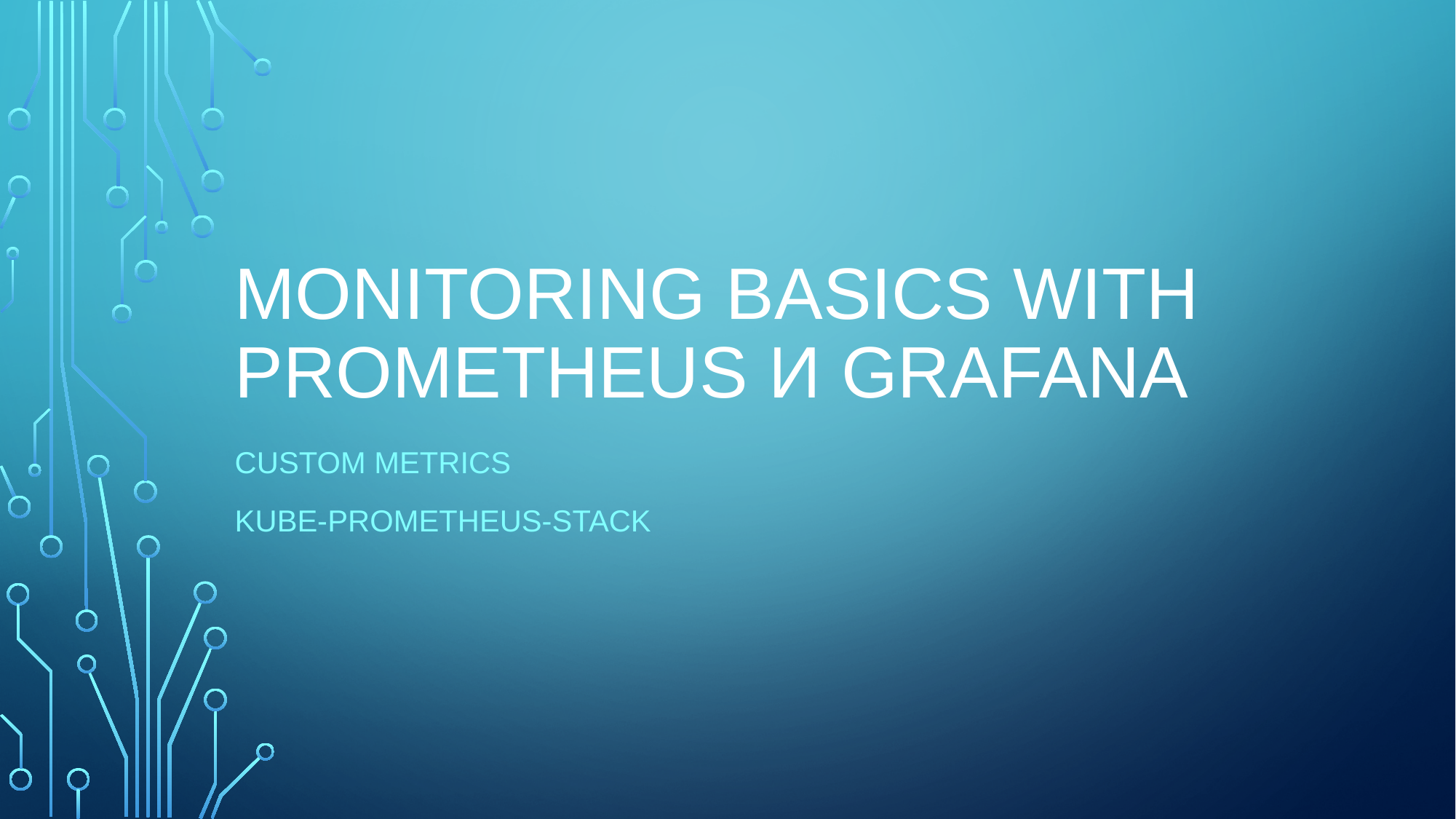

# Monitoring basics with Prometheus и GRaFana
Custom metrics
Kube-prometheus-stack